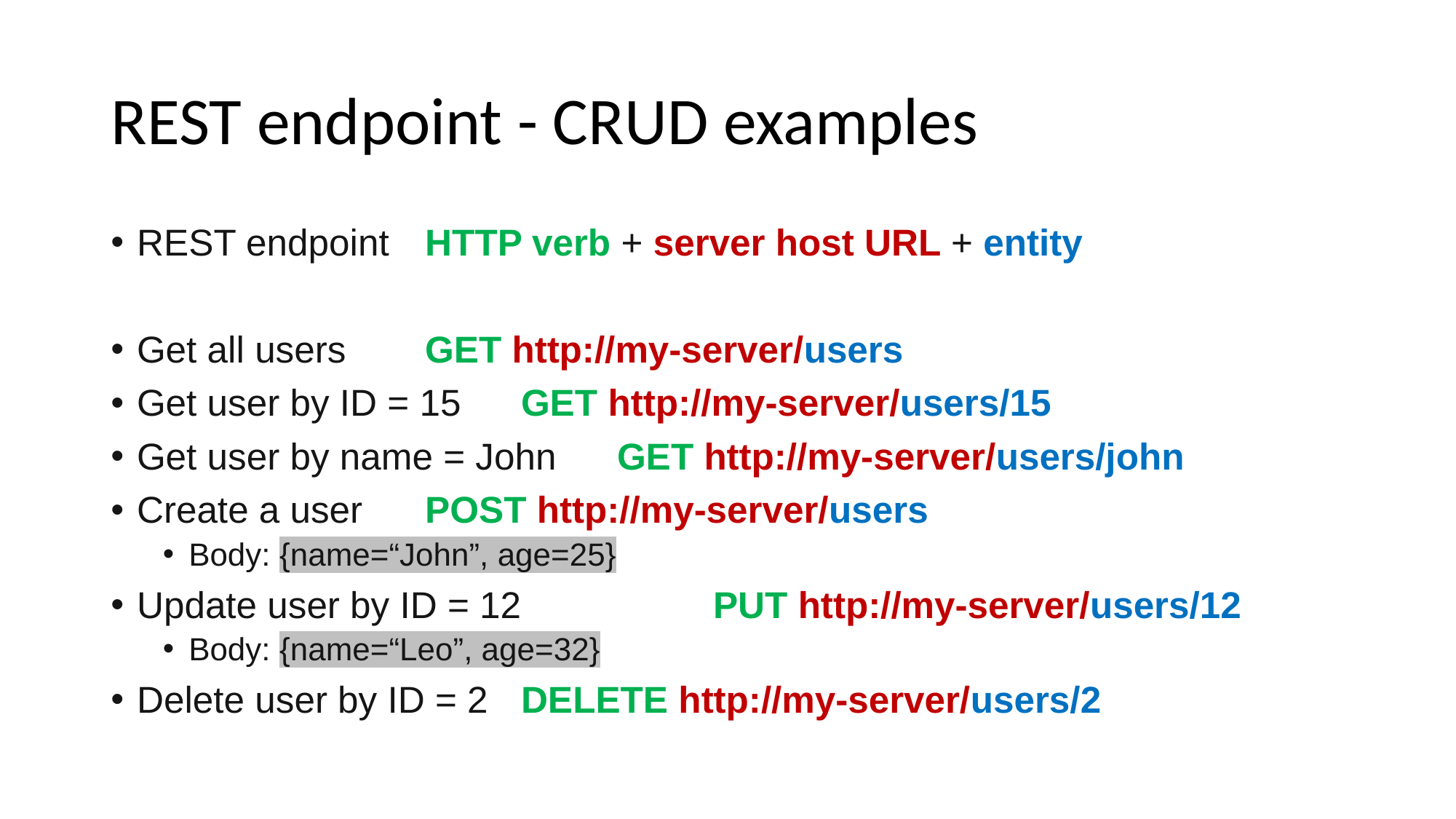

# REST endpoint - CRUD examples
REST endpoint 			HTTP verb + server host URL + entity

Get all users 			GET http://my-server/users
Get user by ID = 15 		GET http://my-server/users/15
Get user by name = John 		GET http://my-server/users/john
Create a user 			POST http://my-server/users
Body: {name=“John”, age=25}
Update user by ID = 12	 	PUT http://my-server/users/12
Body: {name=“Leo”, age=32}
Delete user by ID = 2 		DELETE http://my-server/users/2